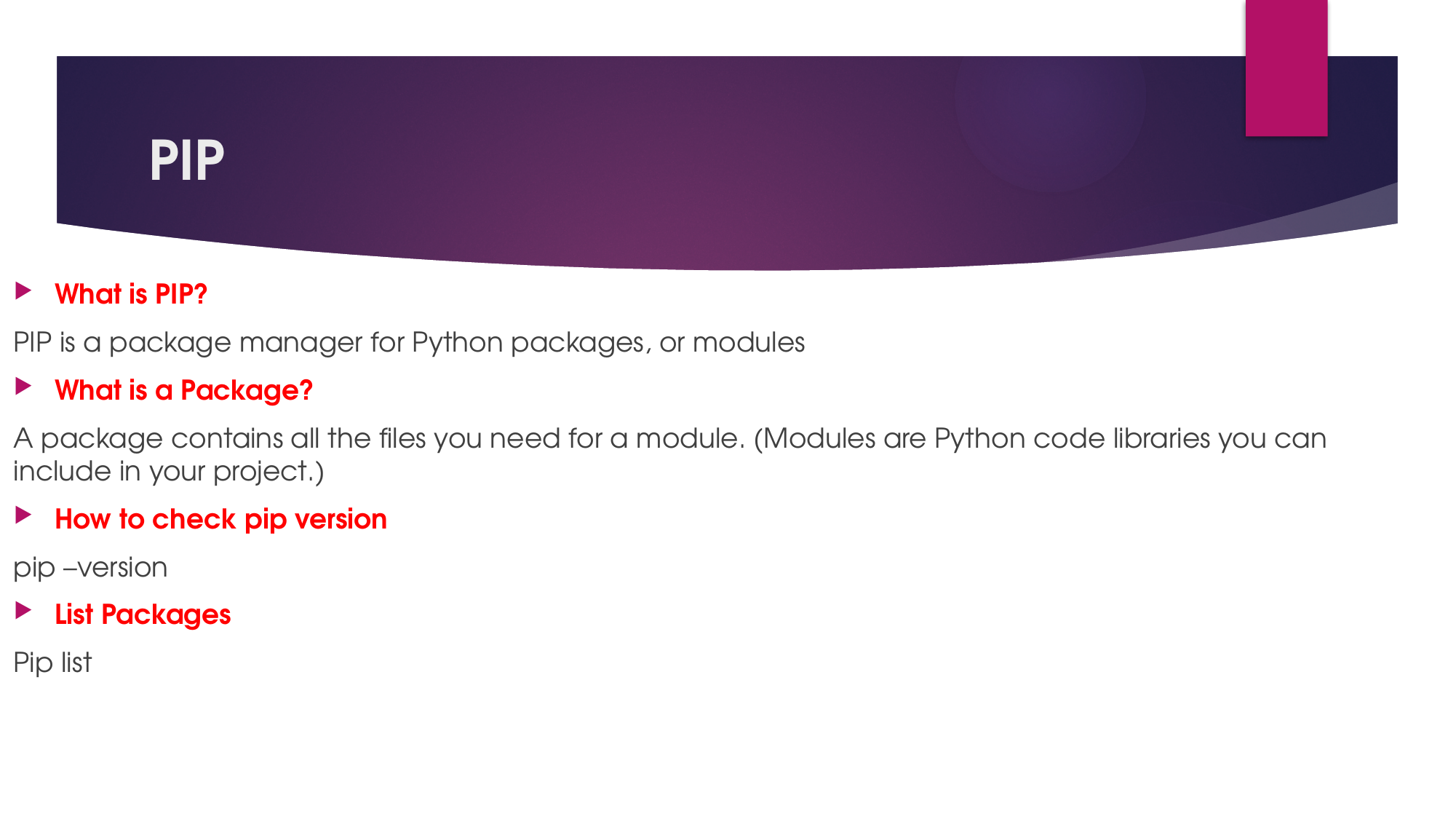

# PIP
What is PIP?
PIP is a package manager for Python packages, or modules
What is a Package?
A package contains all the files you need for a module. (Modules are Python code libraries you can include in your project.)
How to check pip version
pip –version
List Packages
Pip list